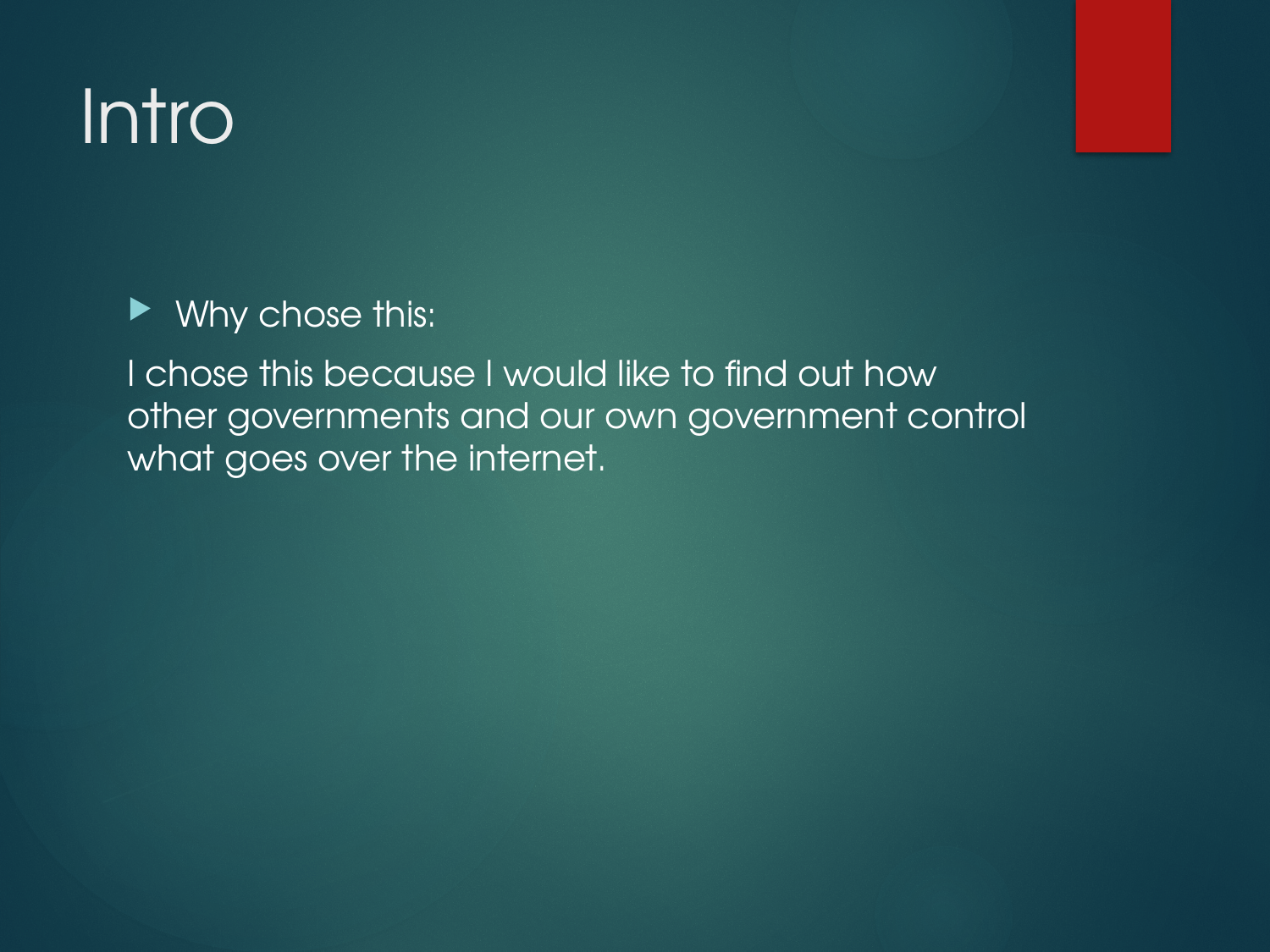

# Intro
Why chose this:
I chose this because I would like to find out how other governments and our own government control what goes over the internet.